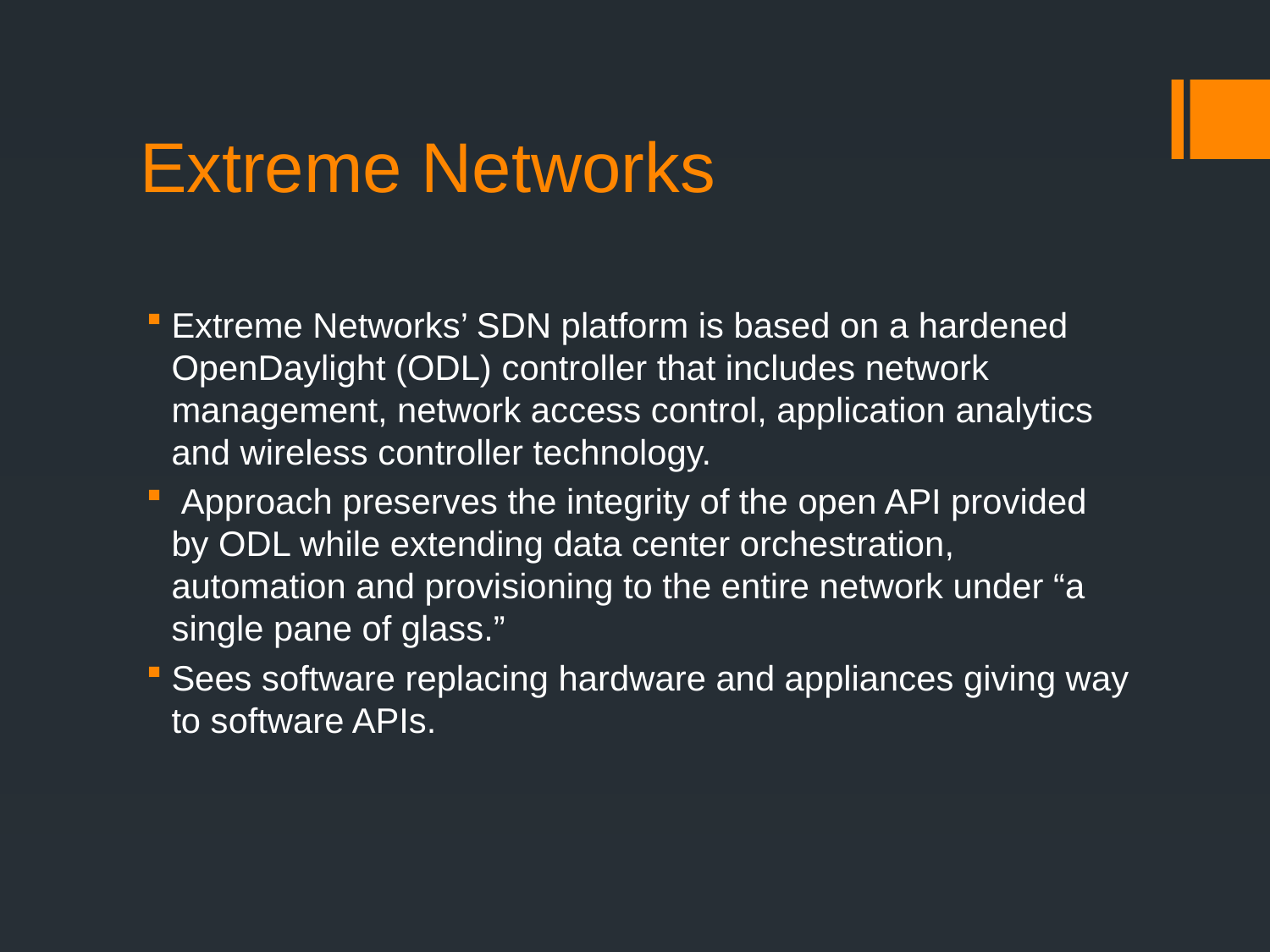

# Extreme Networks
Extreme Networks’ SDN platform is based on a hardened OpenDaylight (ODL) controller that includes network management, network access control, application analytics and wireless controller technology.
 Approach preserves the integrity of the open API provided by ODL while extending data center orchestration, automation and provisioning to the entire network under “a single pane of glass.”
Sees software replacing hardware and appliances giving way to software APIs.